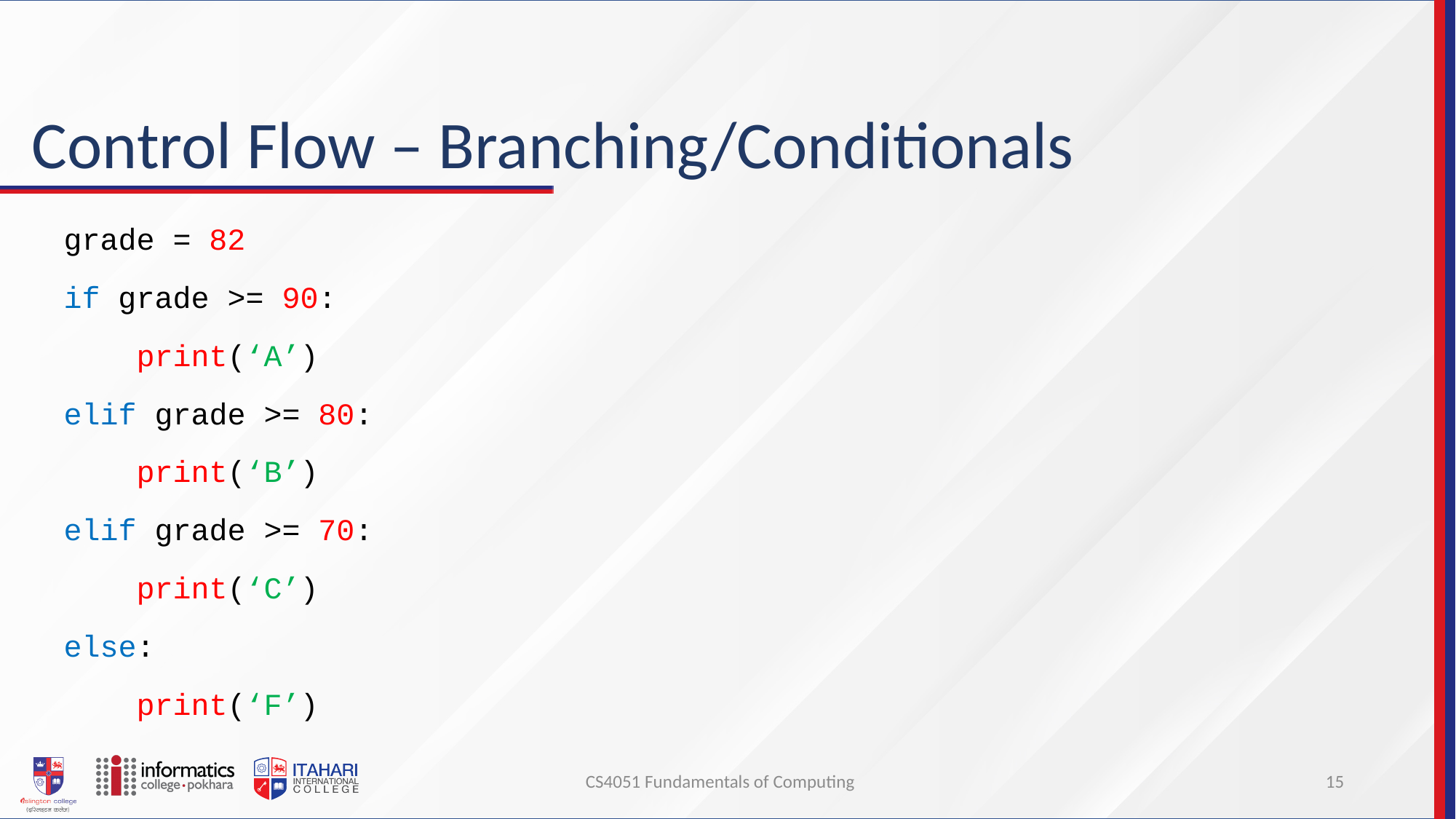

# Control Flow – Branching/Conditionals
grade = 82
if grade >= 90:
    print(‘A’)
elif grade >= 80:
    print(‘B’)
elif grade >= 70:
    print(‘C’)
else:
    print(‘F’)
CS4051 Fundamentals of Computing
15